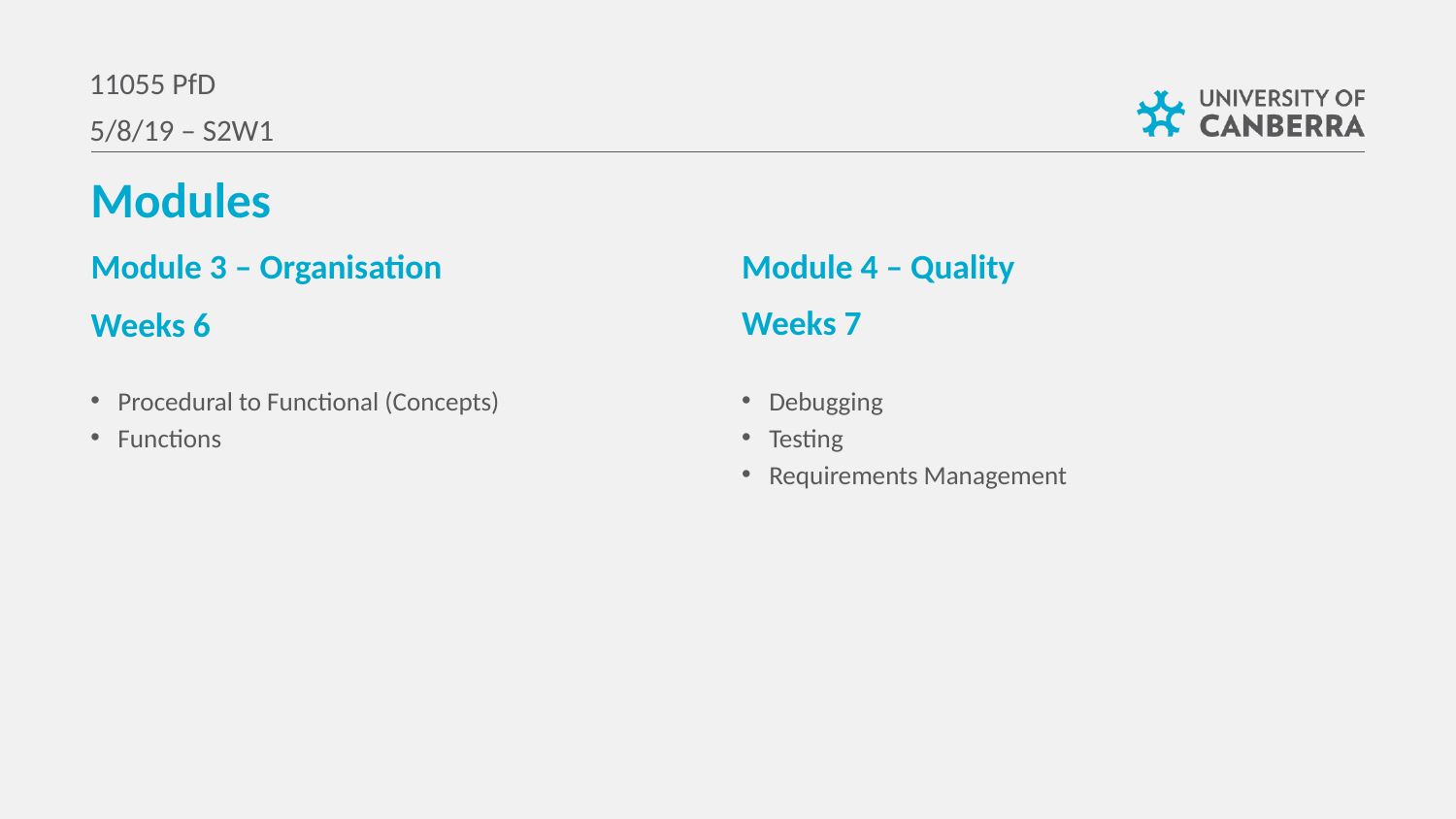

11055 PfD
5/8/19 – S2W1
Modules
Module 3 – Organisation
Module 4 – Quality
Weeks 7
Weeks 6
Debugging
Testing
Requirements Management
Procedural to Functional (Concepts)
Functions